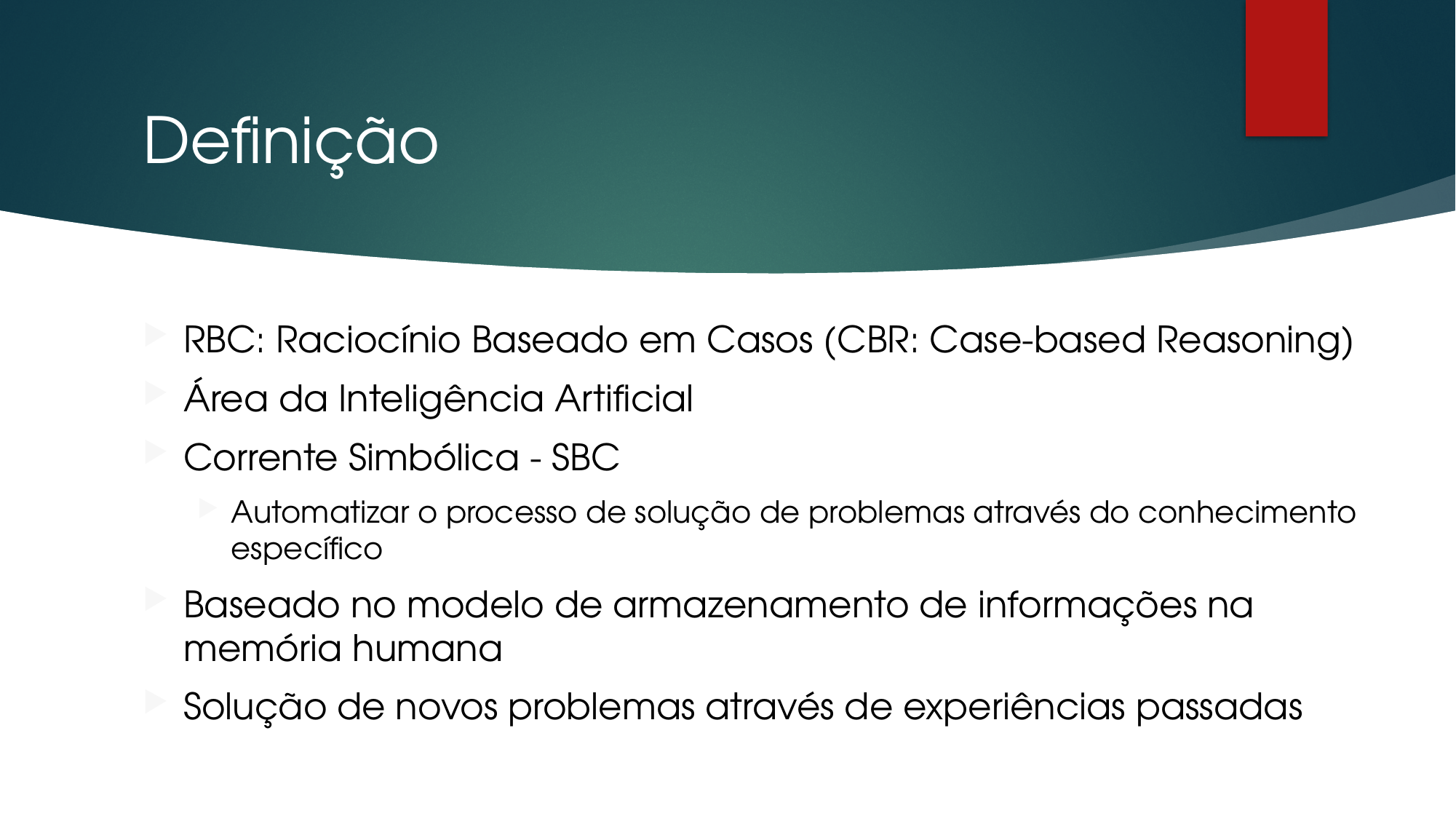

# Definição

RBC: Raciocínio Baseado em Casos (CBR: Case-based Reasoning)
Área da Inteligência Artificial
Corrente Simbólica - SBC
Automatizar o processo de solução de problemas através do conhecimento específico
Baseado no modelo de armazenamento de informações na memória humana
Solução de novos problemas através de experiências passadas